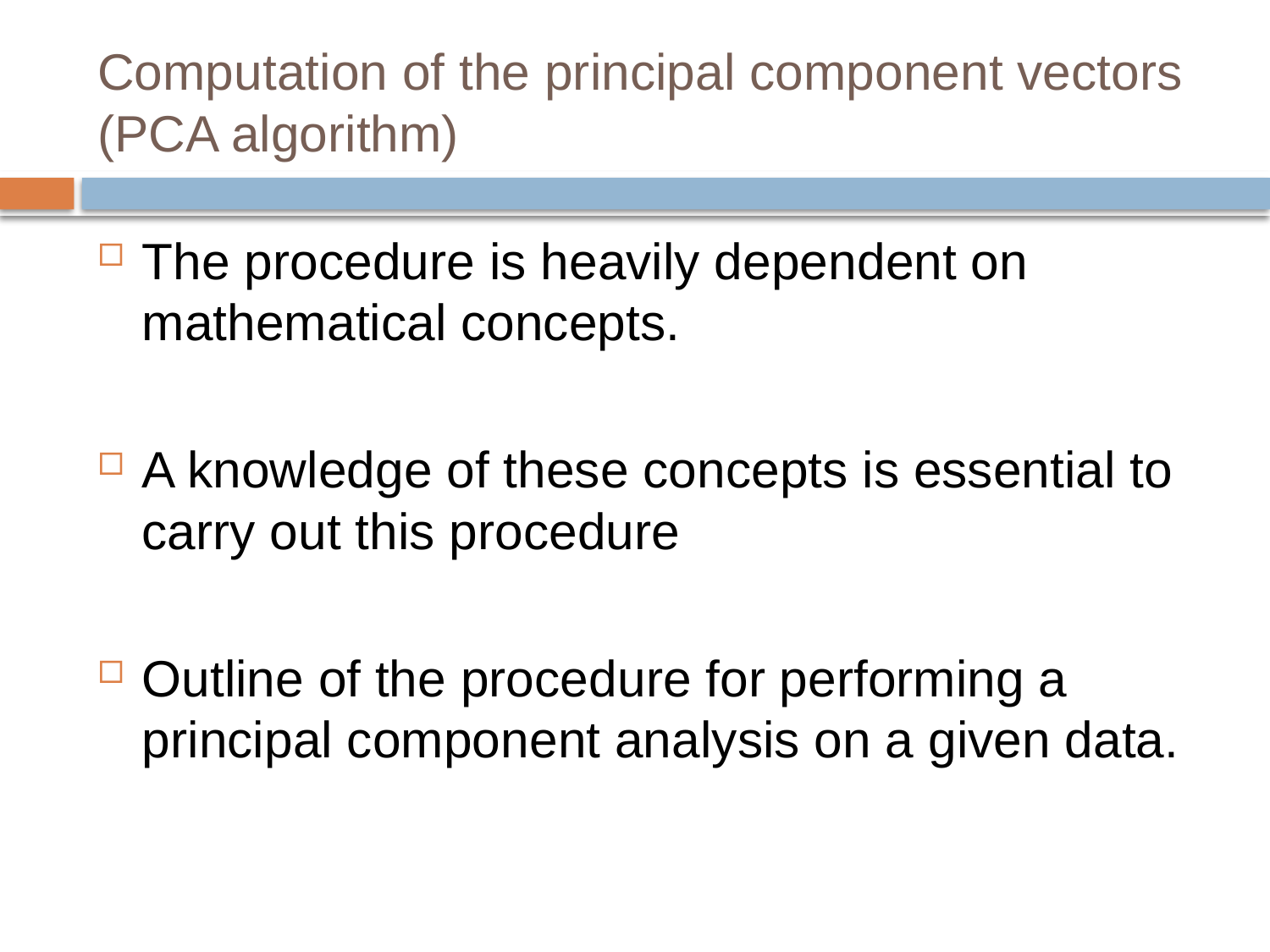

# Computation of the principal component vectors (PCA algorithm)
The procedure is heavily dependent on mathematical concepts.

A knowledge of these concepts is essential to carry out this procedure

Outline of the procedure for performing a principal component analysis on a given data.